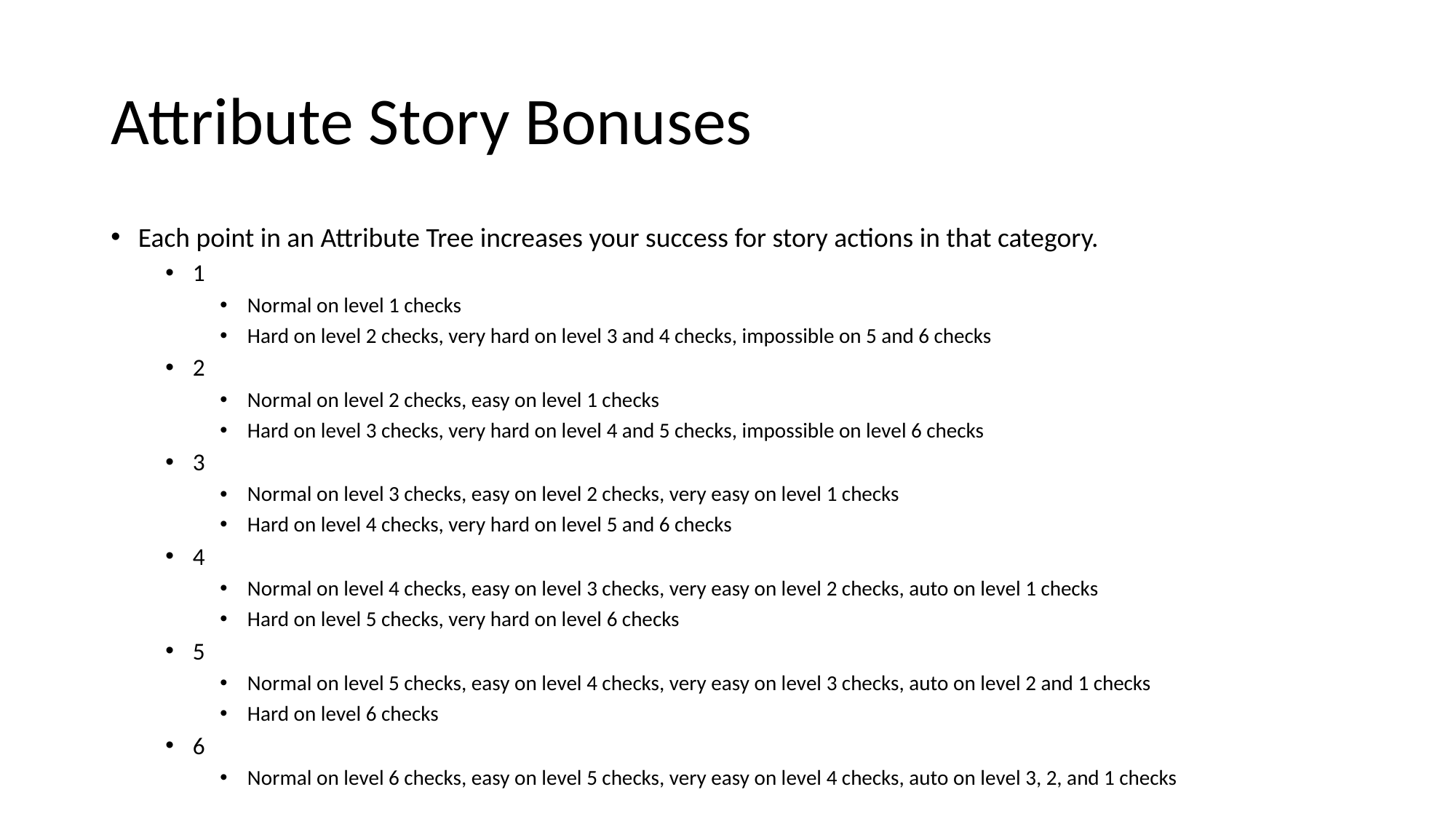

# Attribute Story Bonuses
Each point in an Attribute Tree increases your success for story actions in that category.
1
Normal on level 1 checks
Hard on level 2 checks, very hard on level 3 and 4 checks, impossible on 5 and 6 checks
2
Normal on level 2 checks, easy on level 1 checks
Hard on level 3 checks, very hard on level 4 and 5 checks, impossible on level 6 checks
3
Normal on level 3 checks, easy on level 2 checks, very easy on level 1 checks
Hard on level 4 checks, very hard on level 5 and 6 checks
4
Normal on level 4 checks, easy on level 3 checks, very easy on level 2 checks, auto on level 1 checks
Hard on level 5 checks, very hard on level 6 checks
5
Normal on level 5 checks, easy on level 4 checks, very easy on level 3 checks, auto on level 2 and 1 checks
Hard on level 6 checks
6
Normal on level 6 checks, easy on level 5 checks, very easy on level 4 checks, auto on level 3, 2, and 1 checks